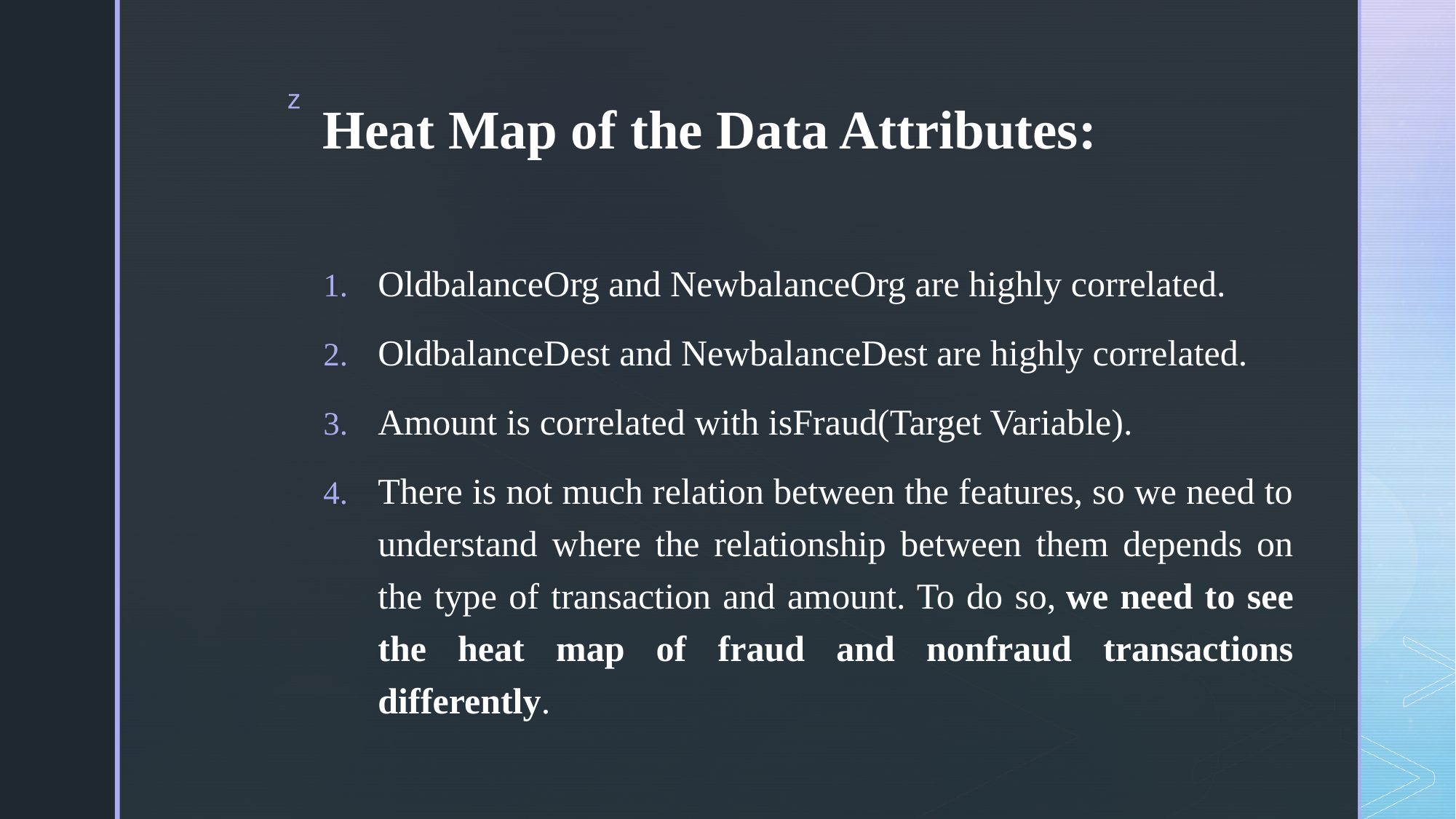

# Heat Map of the Data Attributes:
OldbalanceOrg and NewbalanceOrg are highly correlated.
OldbalanceDest and NewbalanceDest are highly correlated.
Amount is correlated with isFraud(Target Variable).
There is not much relation between the features, so we need to understand where the relationship between them depends on the type of transaction and amount. To do so, we need to see the heat map of fraud and nonfraud transactions differently.